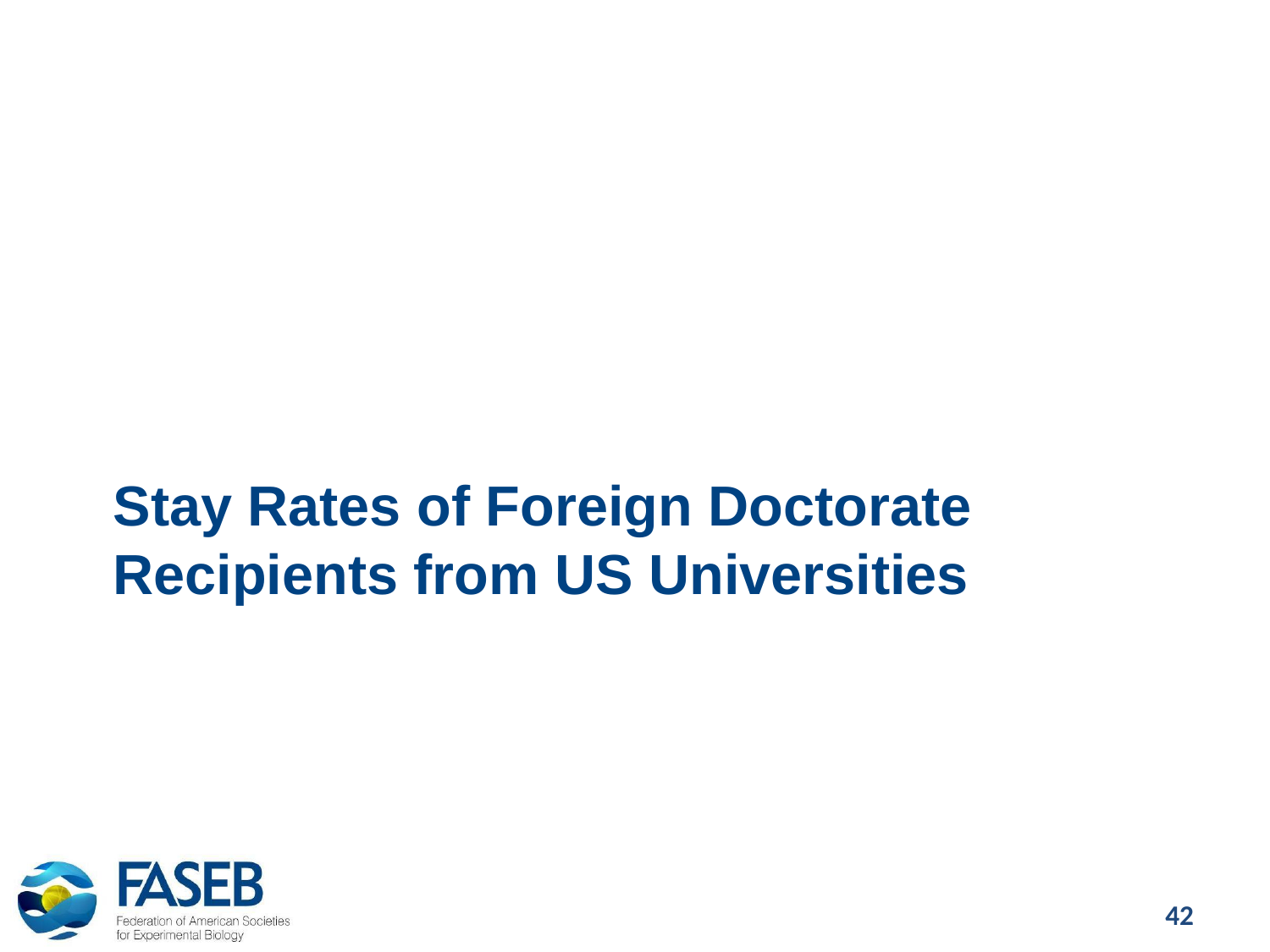

Stay Rates of Foreign Doctorate Recipients from US Universities
42